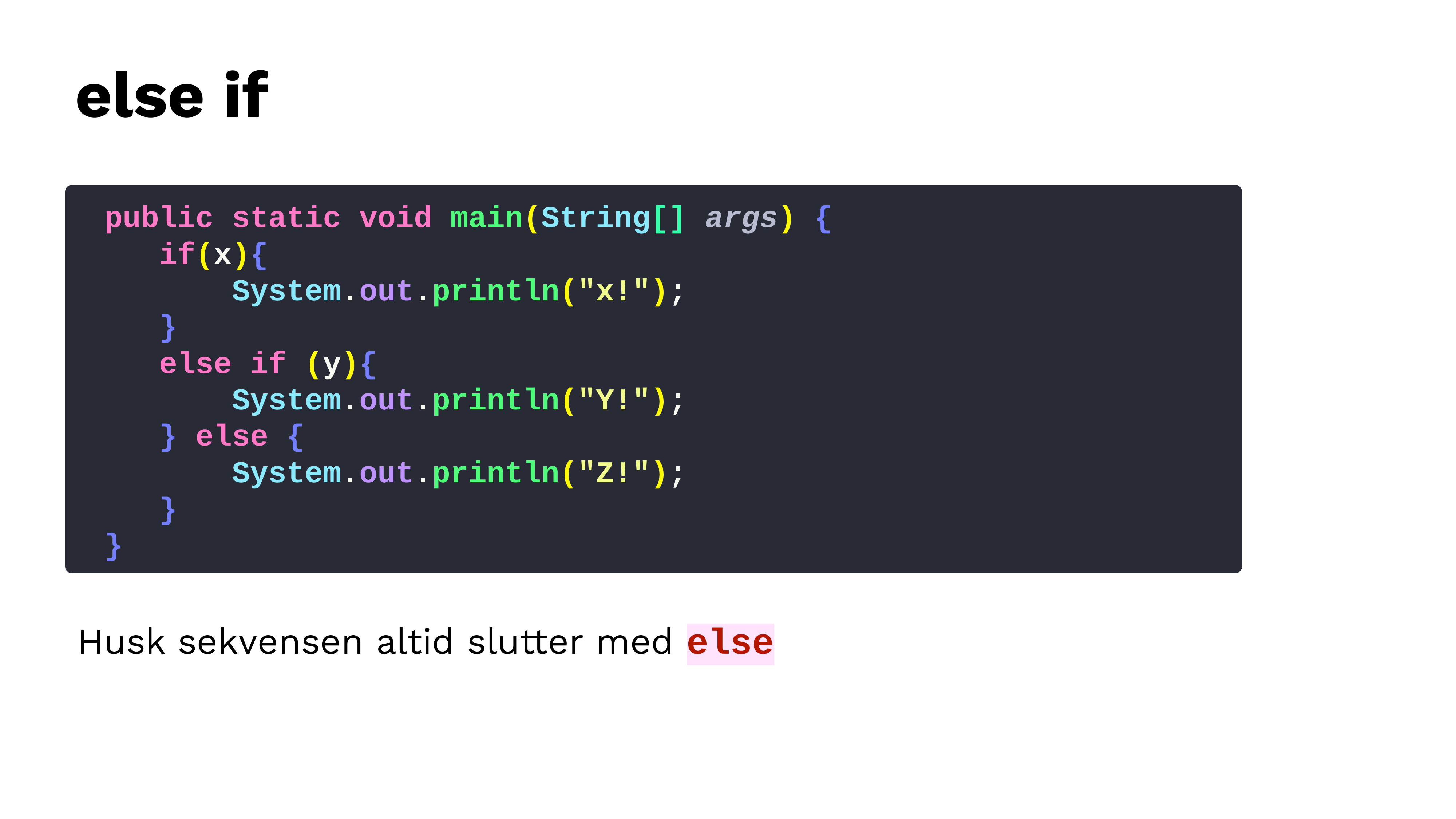

# else if
public static void main(String[] args) {
   if(x){
       System.out.println("x!");
   }
   else if (y){
       System.out.println("Y!");
   } else {
       System.out.println("Z!");
   }
}
Husk sekvensen altid slutter med else